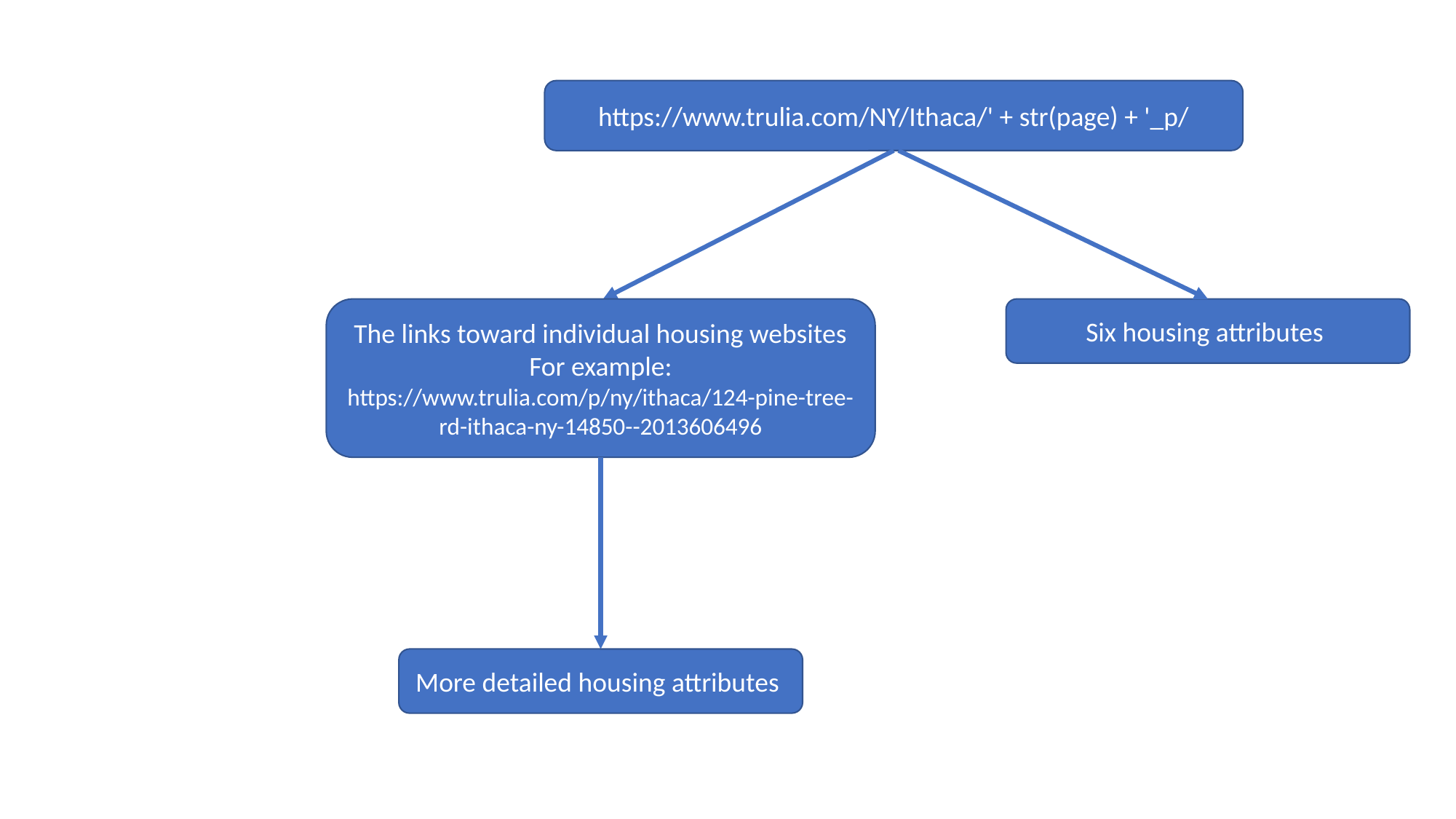

https://www.trulia.com/NY/Ithaca/' + str(page) + '_p/
The links toward individual housing websites
For example: https://www.trulia.com/p/ny/ithaca/124-pine-tree-rd-ithaca-ny-14850--2013606496
Six housing attributes
More detailed housing attributes